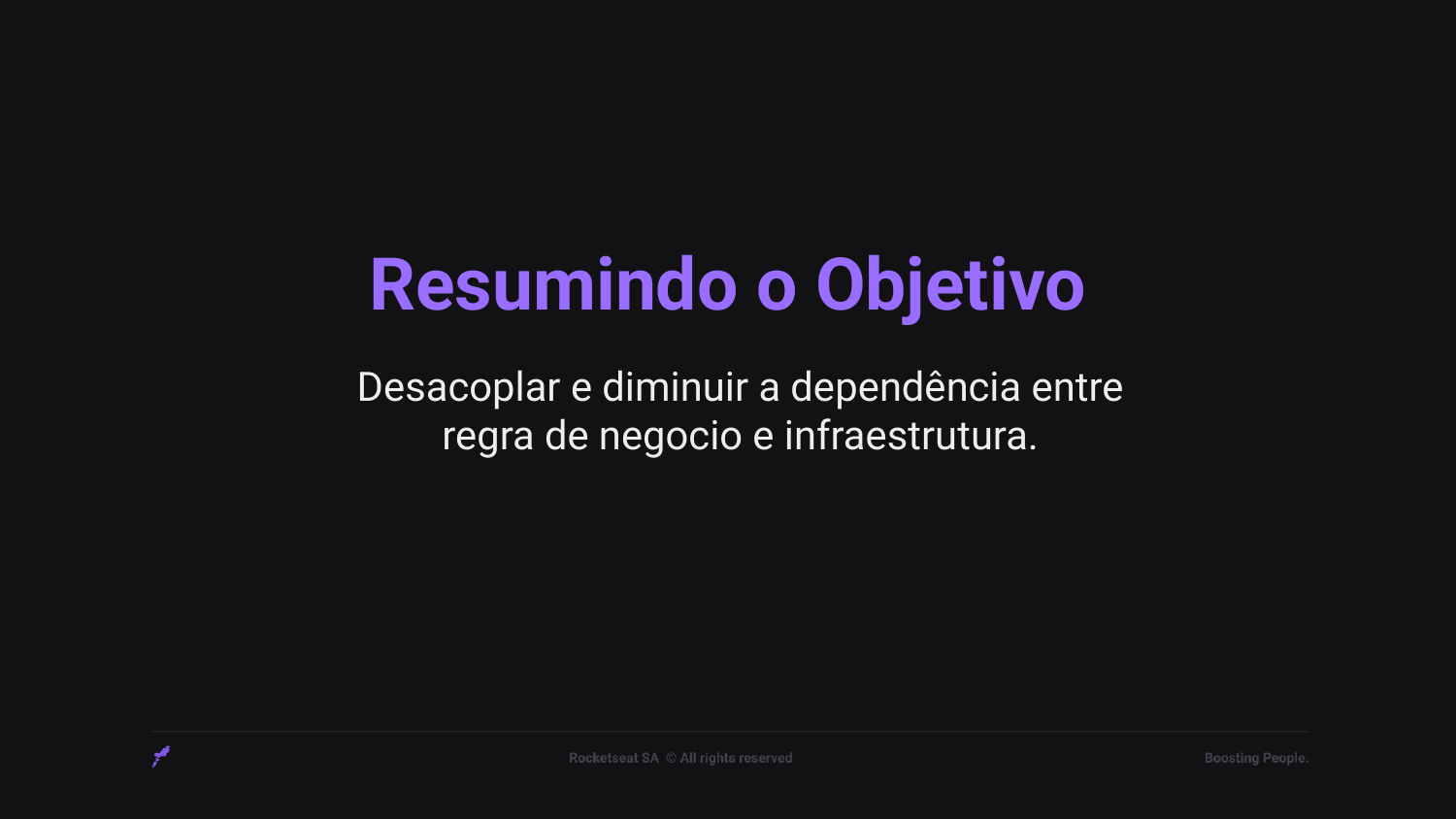

# Resumindo o Objetivo
Desacoplar e diminuir a dependência entre regra de negocio e infraestrutura.